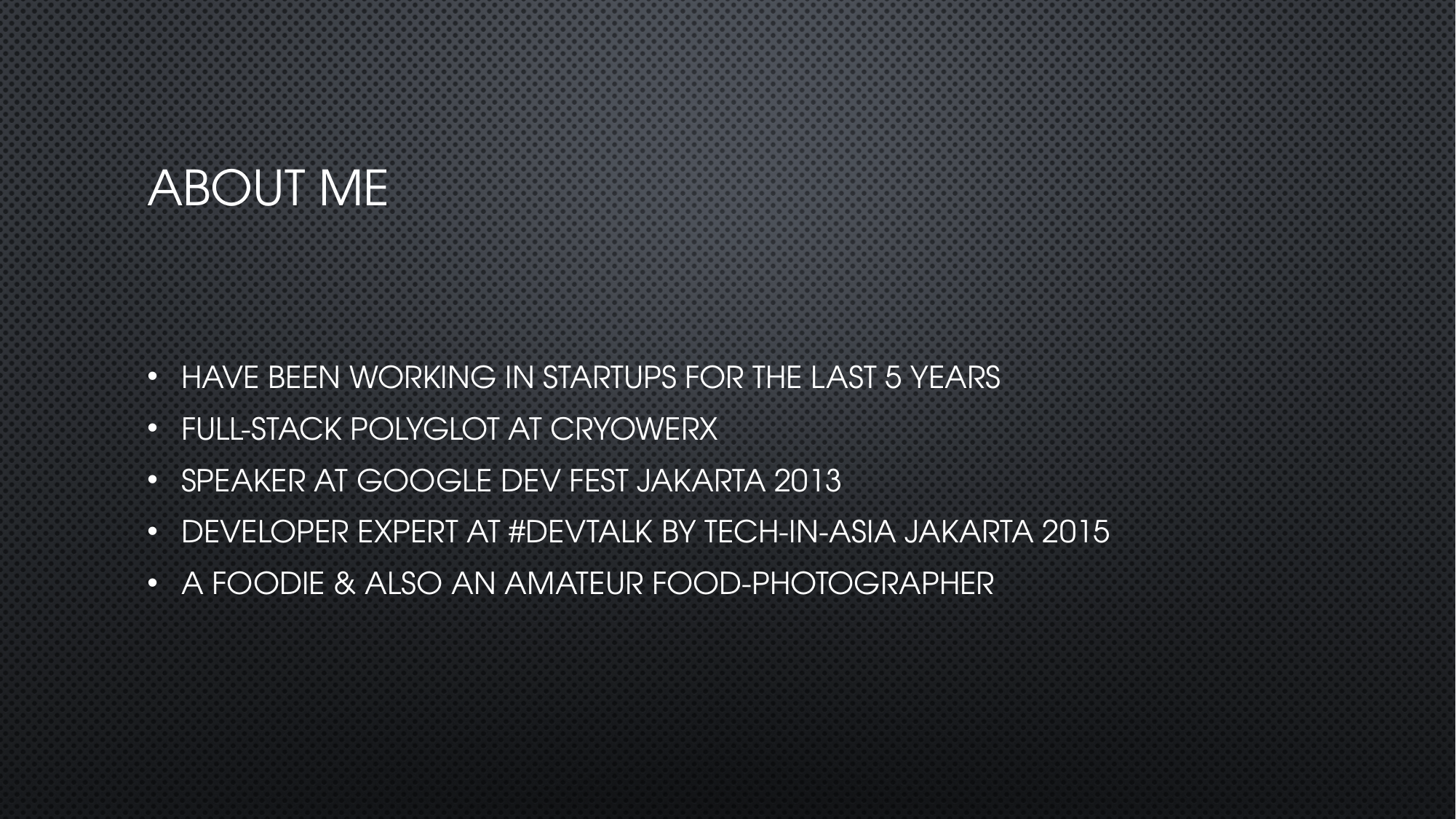

# ABOUT ME
Have been working in startups for the last 5 years
Full-stack Polyglot at CryoWerx
Speaker at google dev fest jakarta 2013
Developer Expert at #DevTalk by Tech-in-Asia Jakarta 2015
A Foodie & also an amateur Food-Photographer